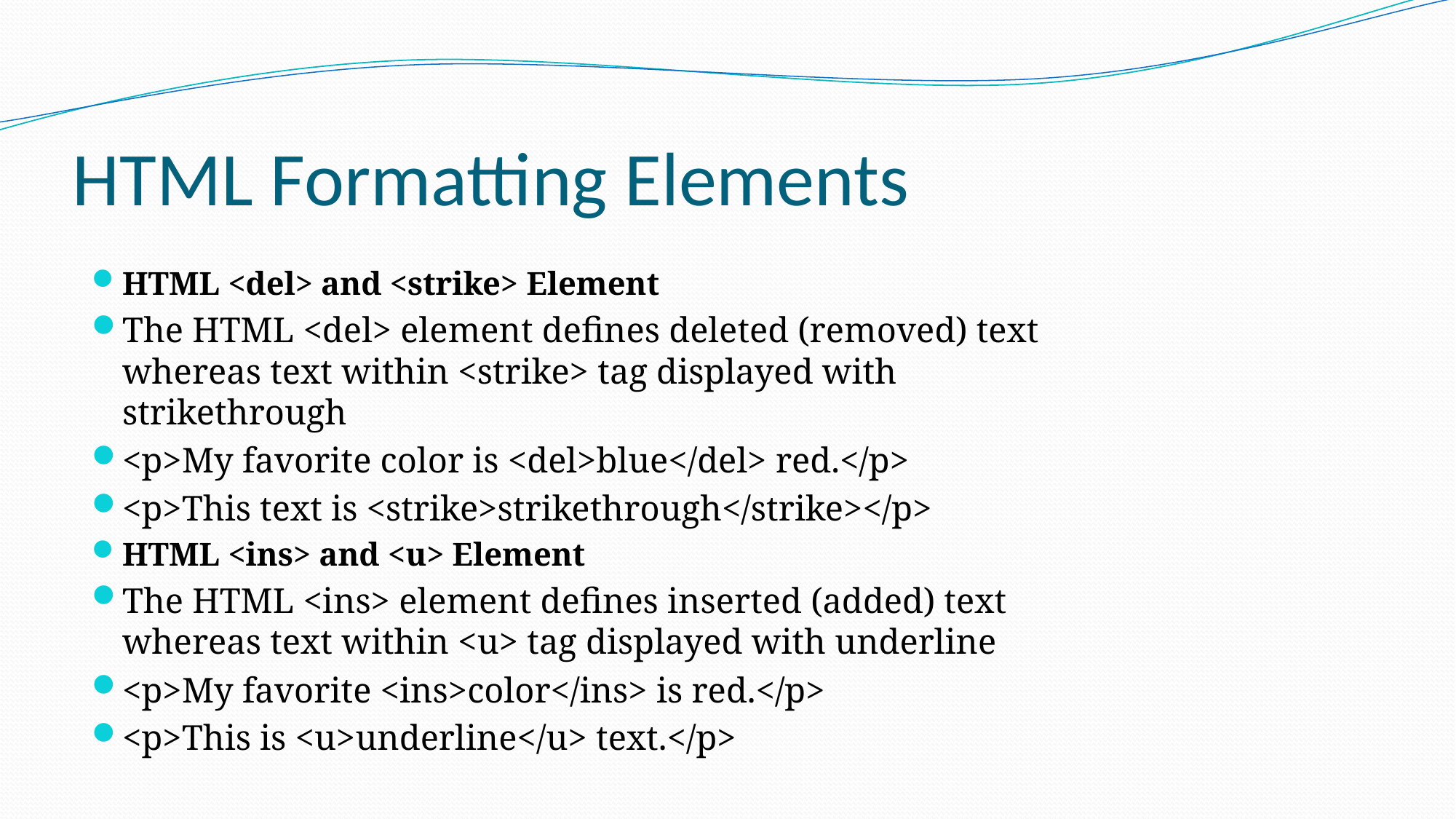

# HTML Formatting Elements
HTML <del> and <strike> Element
The HTML <del> element defines deleted (removed) text whereas text within <strike> tag displayed with strikethrough
<p>My favorite color is <del>blue</del> red.</p>
<p>This text is <strike>strikethrough</strike></p>
HTML <ins> and <u> Element
The HTML <ins> element defines inserted (added) text whereas text within <u> tag displayed with underline
<p>My favorite <ins>color</ins> is red.</p>
<p>This is <u>underline</u> text.</p>